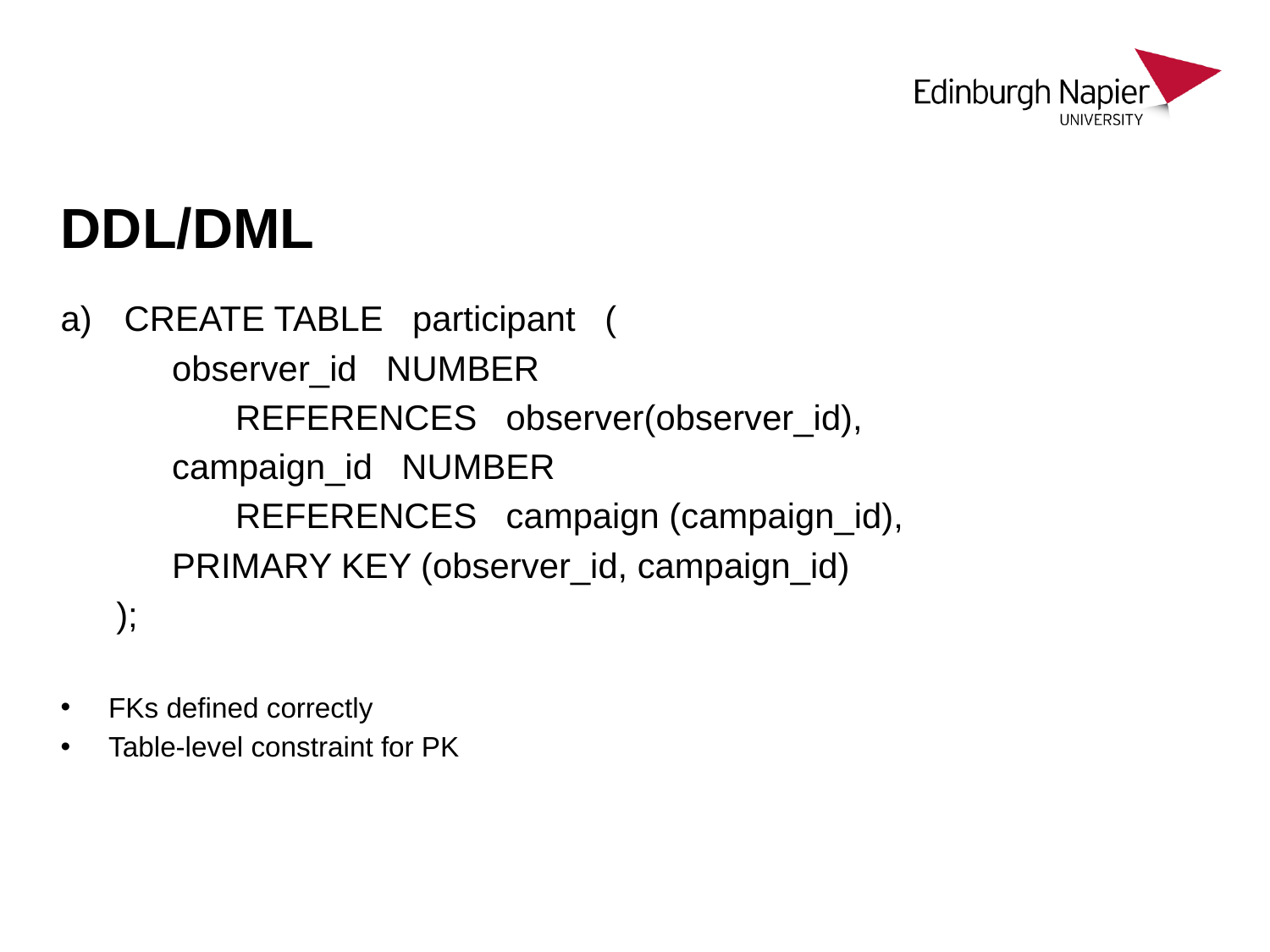

# DDL/DML
CREATE TABLE   participant   (
observer_id   NUMBER
REFERENCES   observer(observer_id),
campaign_id   NUMBER
REFERENCES   campaign (campaign_id),
PRIMARY KEY (observer_id, campaign_id)
);

FKs defined correctly
Table-level constraint for PK